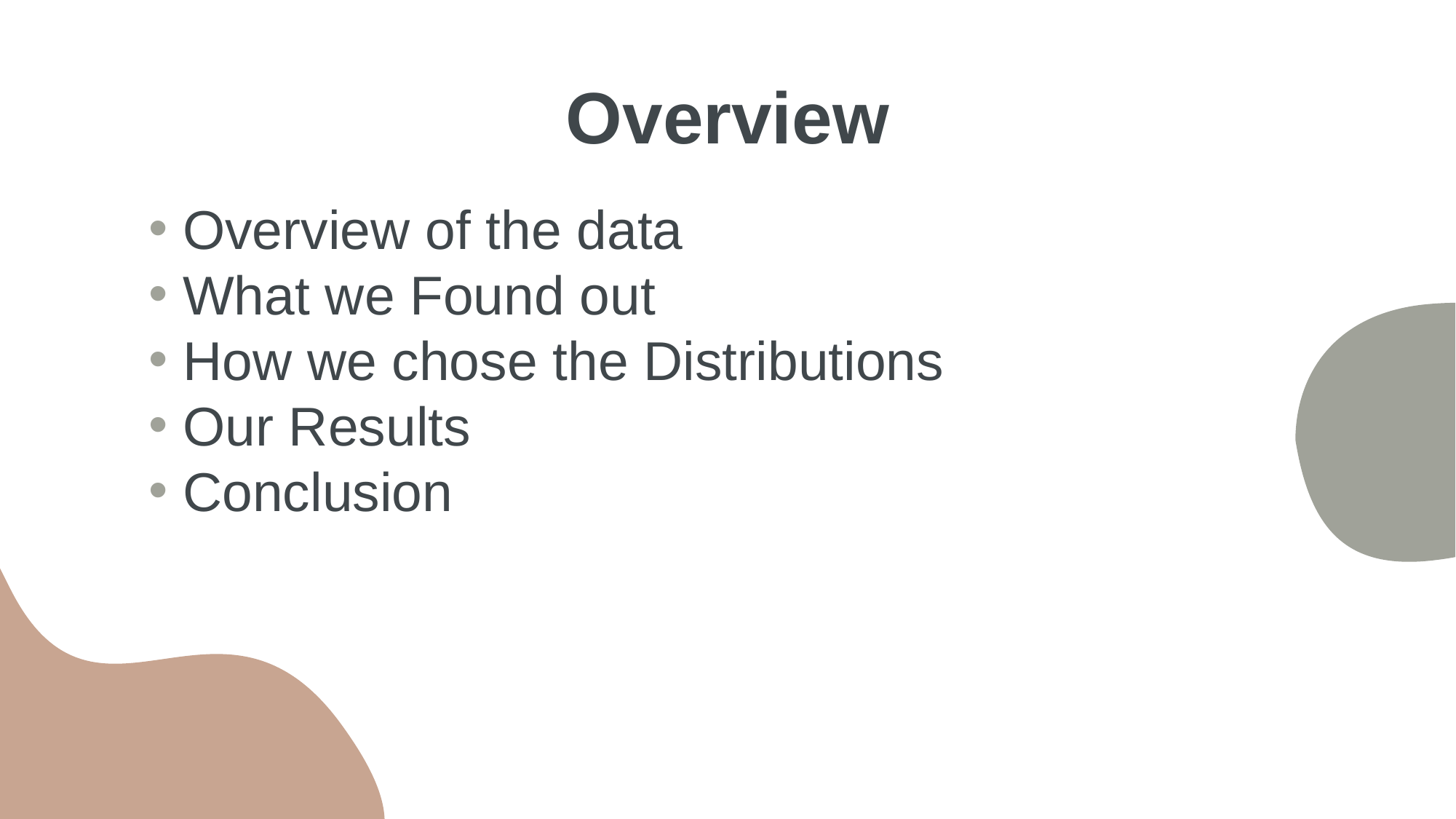

# Overview
Overview of the data
What we Found out
How we chose the Distributions
Our Results
Conclusion